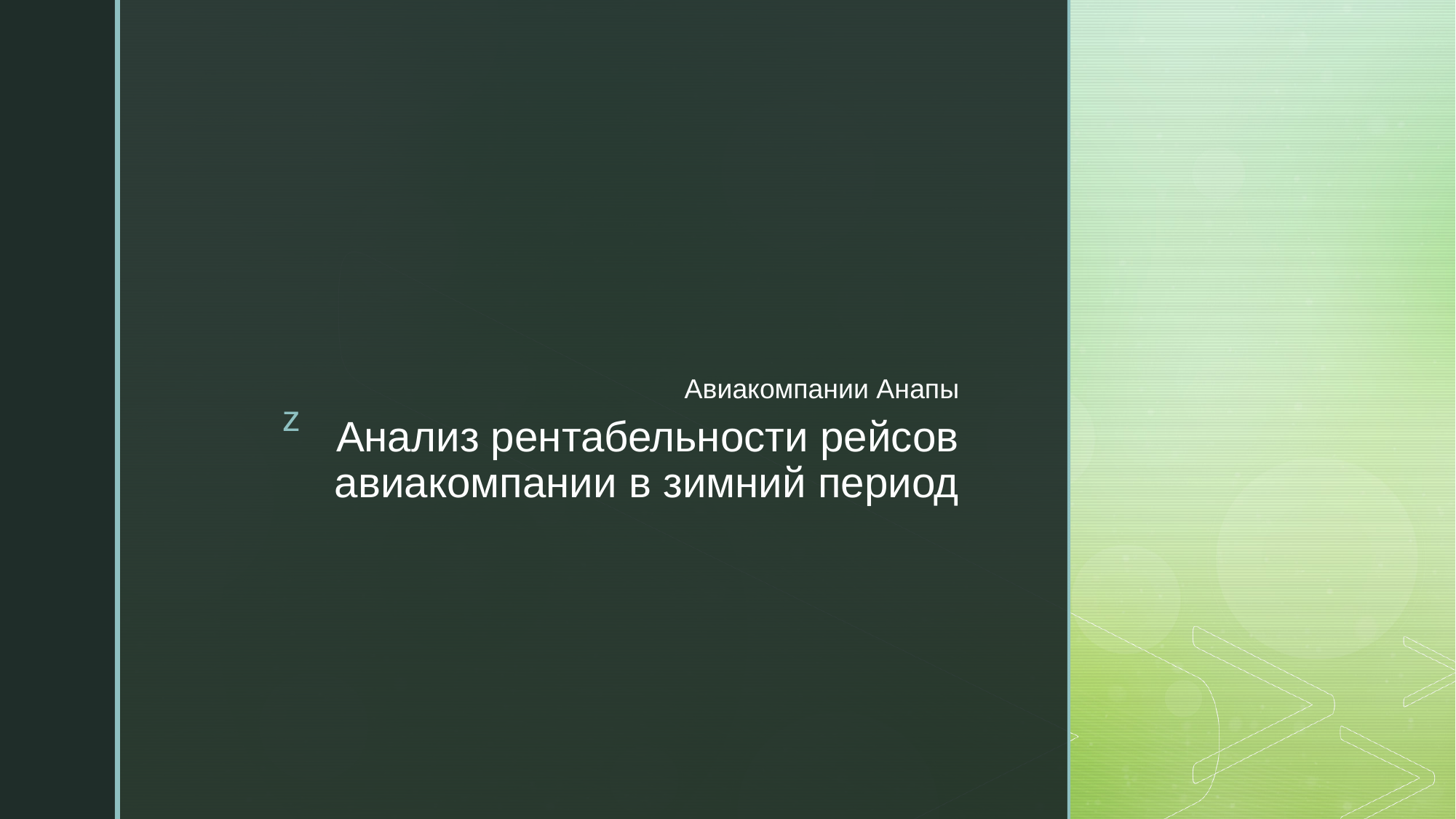

Авиакомпании Анапы
# Анализ рентабельности рейсов авиакомпании в зимний период